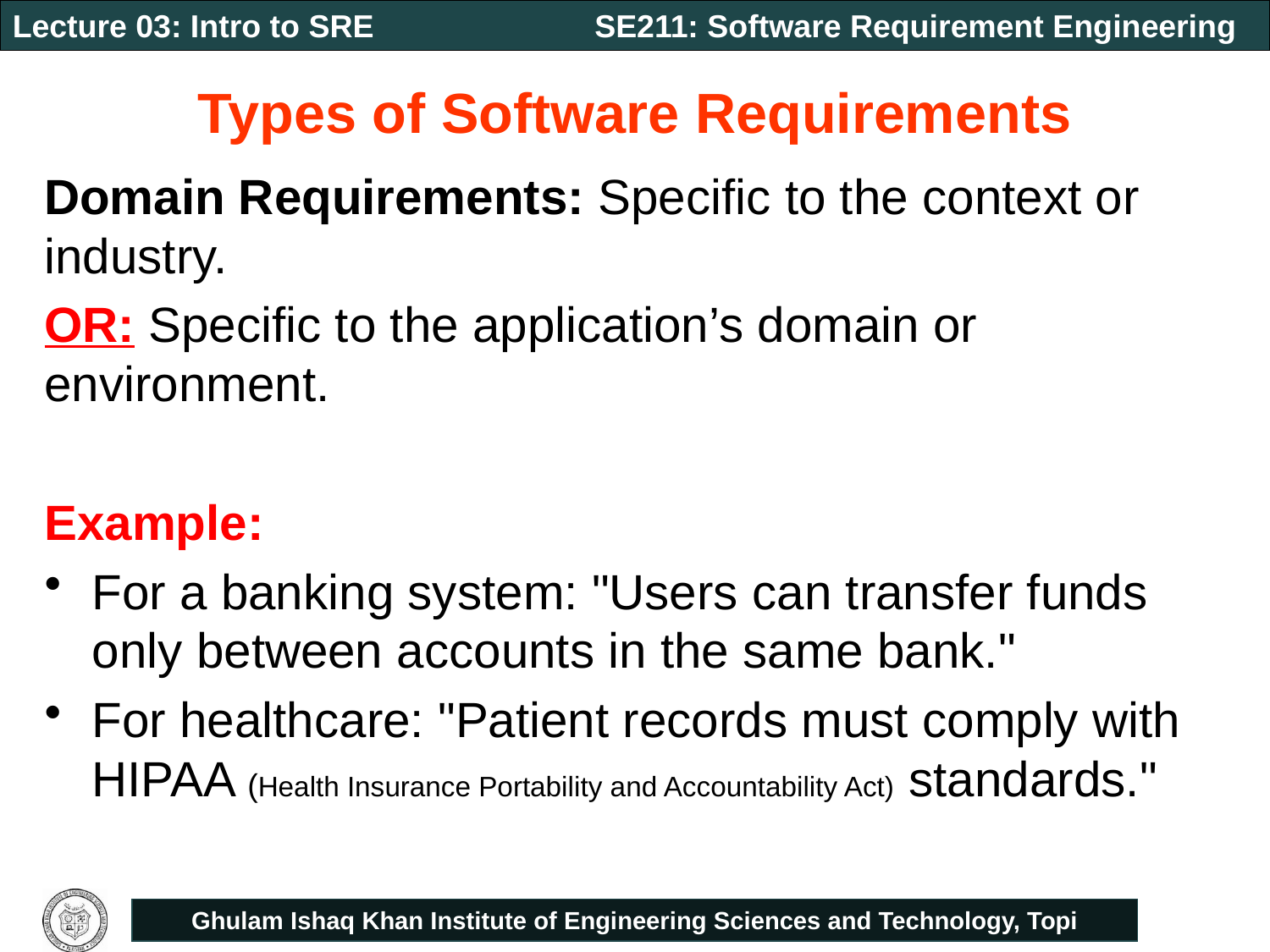

# Types of Software Requirements
Domain Requirements: Specific to the context or industry.
OR: Specific to the application’s domain or environment.

Example:
For a banking system: "Users can transfer funds only between accounts in the same bank."
For healthcare: "Patient records must comply with HIPAA (Health Insurance Portability and Accountability Act) standards."